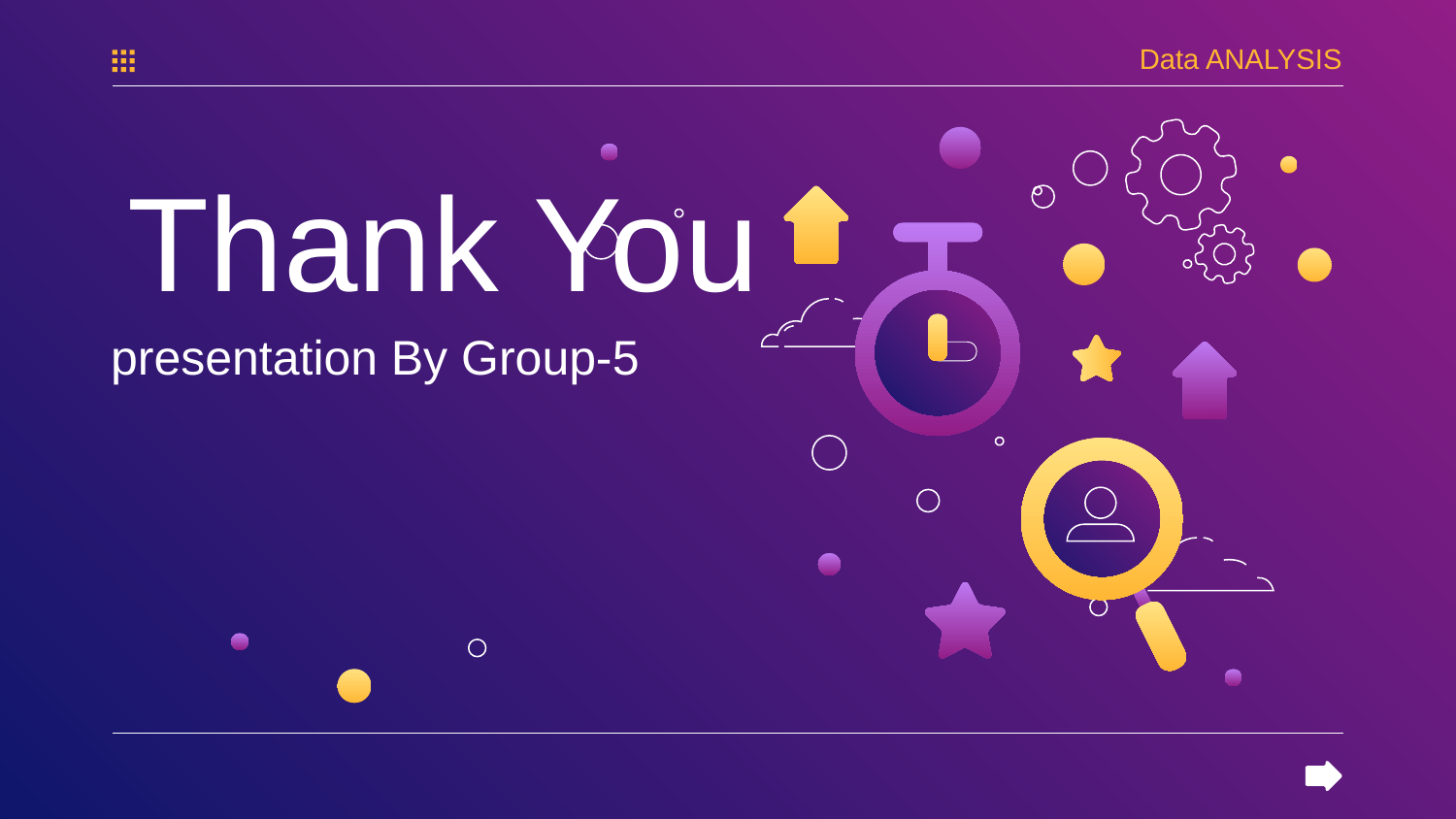

Data ANALYSIS

# Thank You

presentation By Group-5